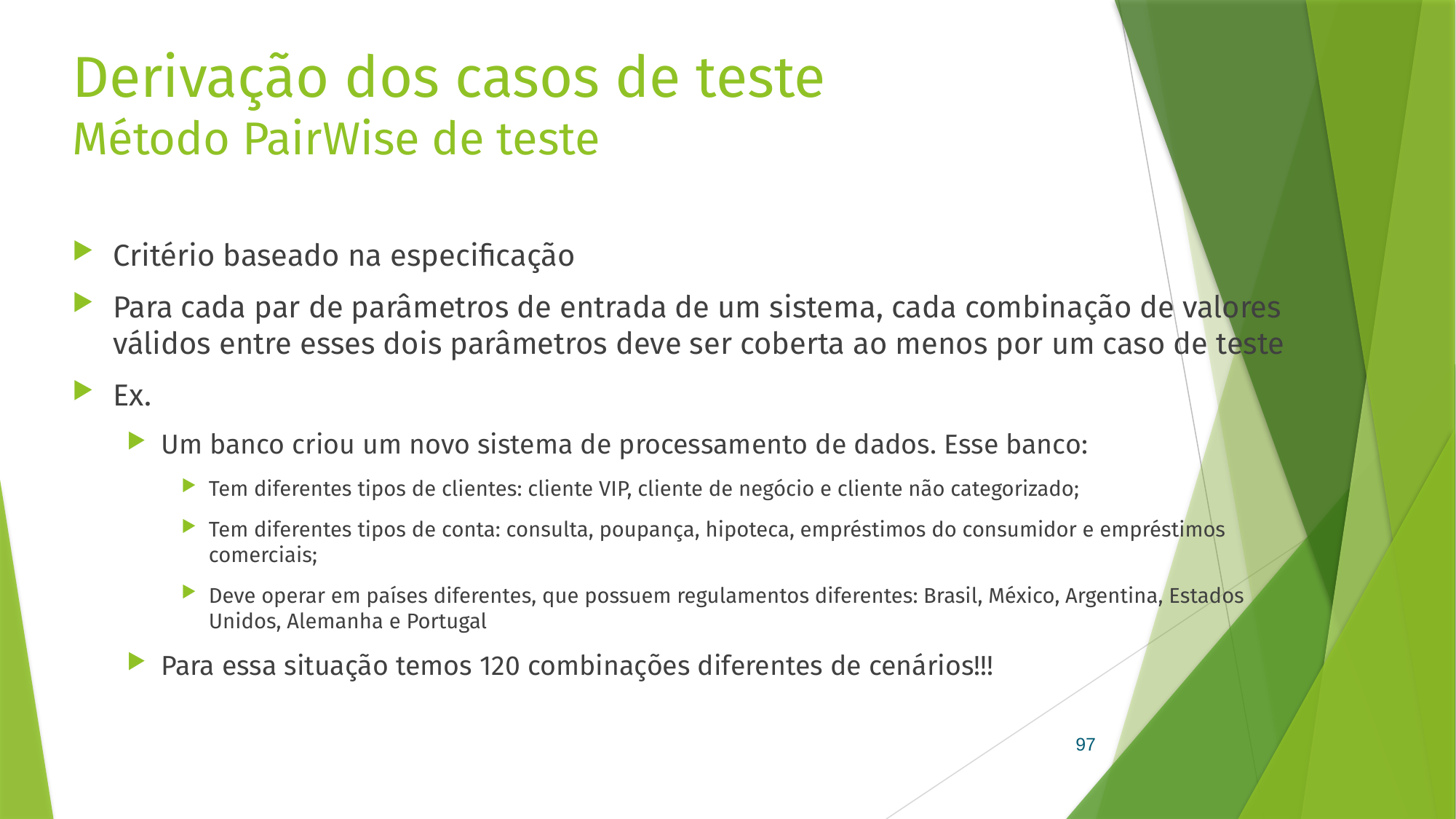

# Derivação dos casos de teste Método PairWise de teste
Critério baseado na especificação
Para cada par de parâmetros de entrada de um sistema, cada combinação de valores válidos entre esses dois parâmetros deve ser coberta ao menos por um caso de teste
Ex.
Um banco criou um novo sistema de processamento de dados. Esse banco:
Tem diferentes tipos de clientes: cliente VIP, cliente de negócio e cliente não categorizado;
Tem diferentes tipos de conta: consulta, poupança, hipoteca, empréstimos do consumidor e empréstimos comerciais;
Deve operar em países diferentes, que possuem regulamentos diferentes: Brasil, México, Argentina, Estados Unidos, Alemanha e Portugal
Para essa situação temos 120 combinações diferentes de cenários!!!

97